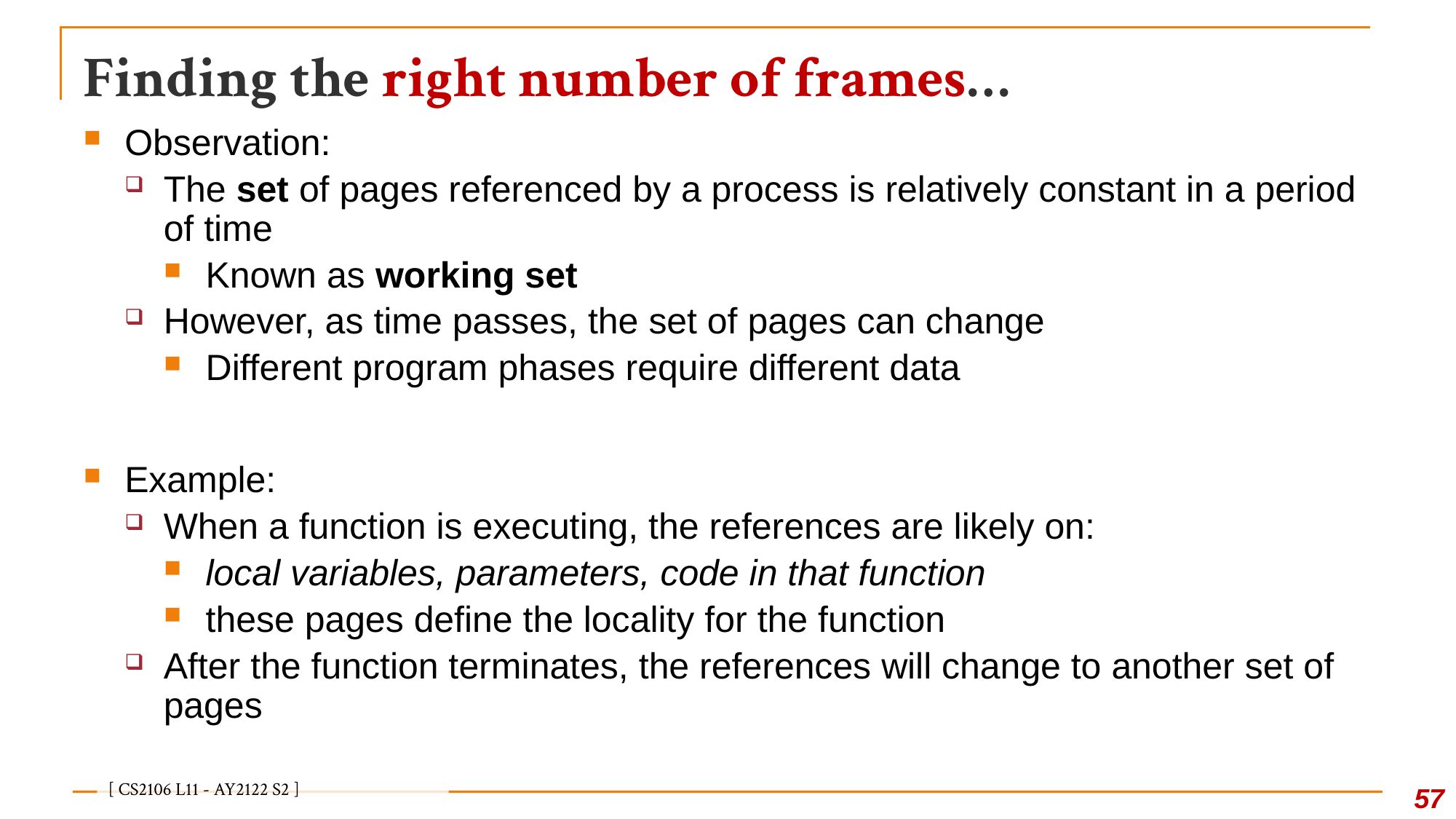

# Finding the right number of frames…
Observation:
The set of pages referenced by a process is relatively constant in a period of time
Known as working set
However, as time passes, the set of pages can change
Different program phases require different data

Example:
When a function is executing, the references are likely on:
local variables, parameters, code in that function
these pages define the locality for the function
After the function terminates, the references will change to another set of pages

57
[ CS2106 L11 - AY2122 S2 ]